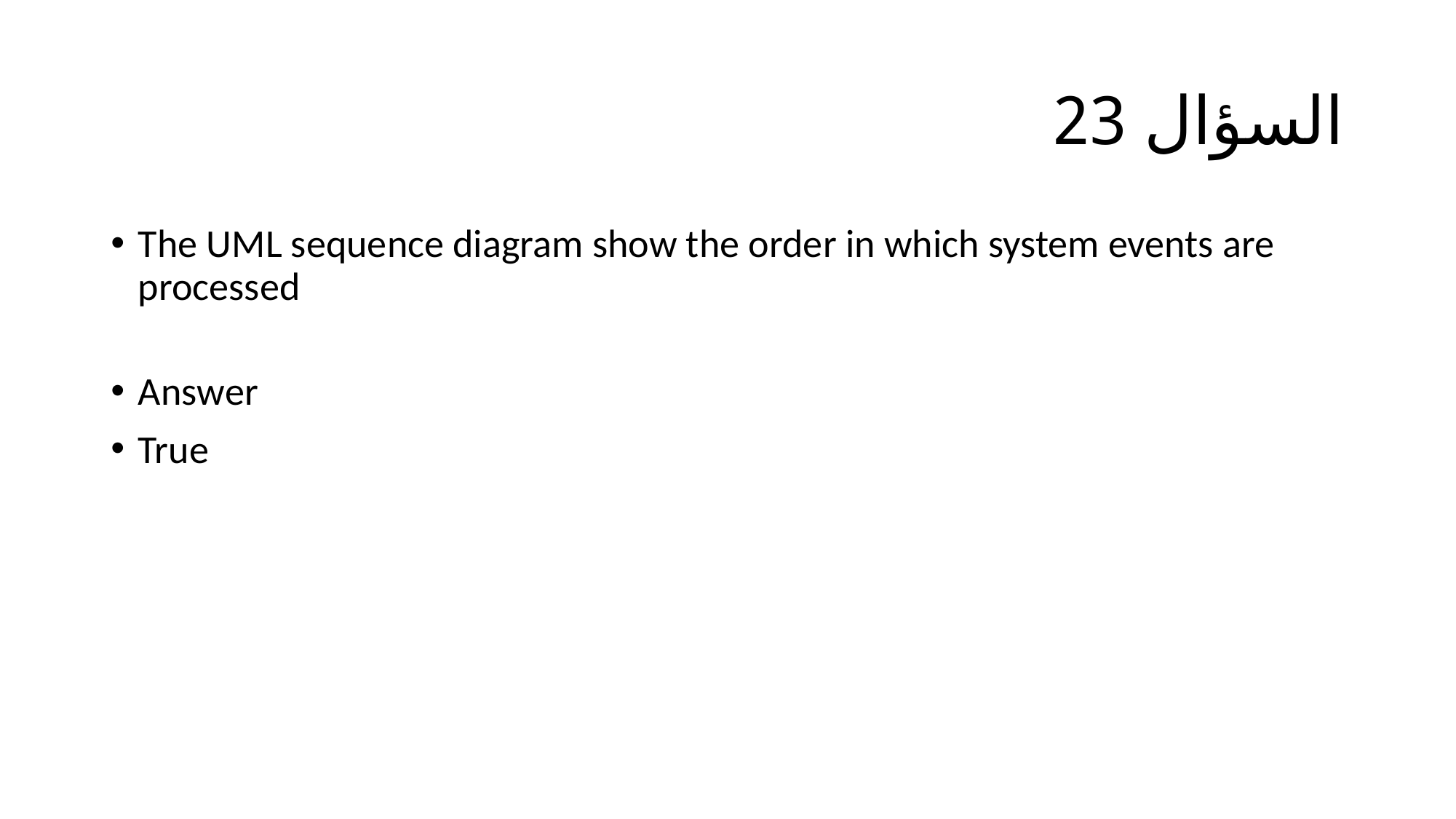

# السؤال 23
The UML sequence diagram show the order in which system events are processed
Answer
True